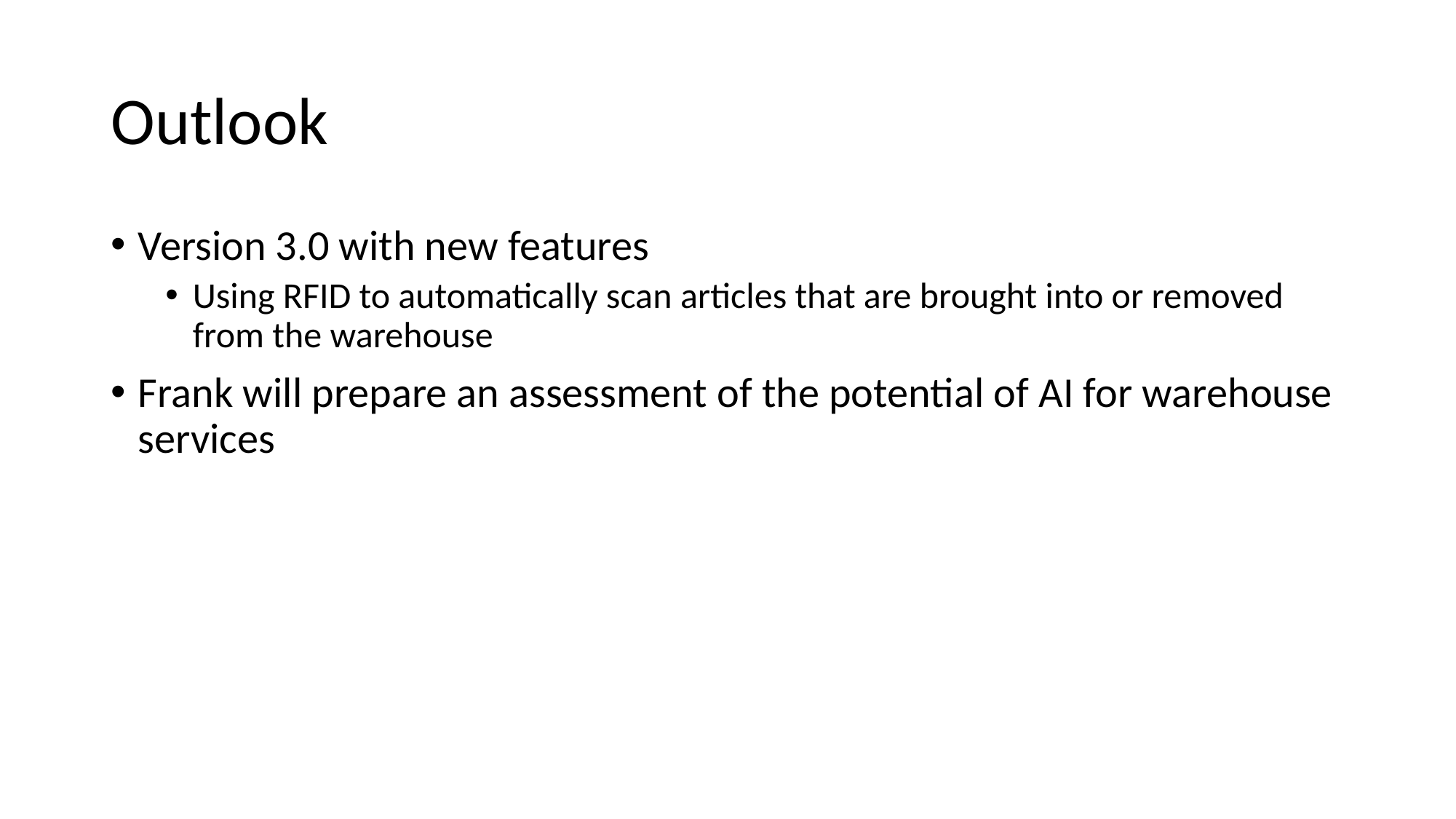

# Outlook
Version 3.0 with new features
Using RFID to automatically scan articles that are brought into or removed from the warehouse
Frank will prepare an assessment of the potential of AI for warehouse services